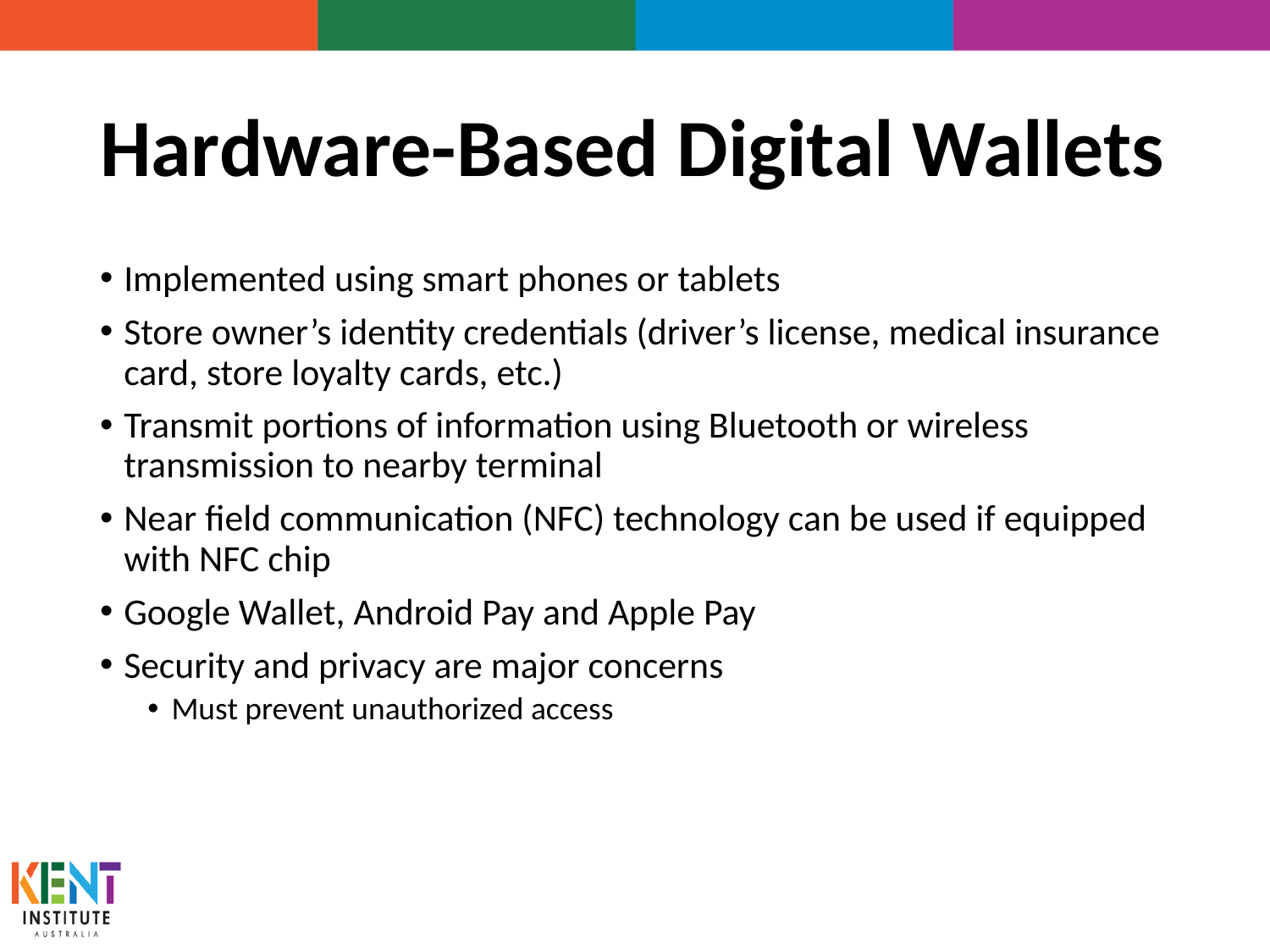

# Hardware-Based Digital Wallets
Implemented using smart phones or tablets
Store owner’s identity credentials (driver’s license, medical insurance card, store loyalty cards, etc.)
Transmit portions of information using Bluetooth or wireless transmission to nearby terminal
Near field communication (NFC) technology can be used if equipped with NFC chip
Google Wallet, Android Pay and Apple Pay
Security and privacy are major concerns
Must prevent unauthorized access